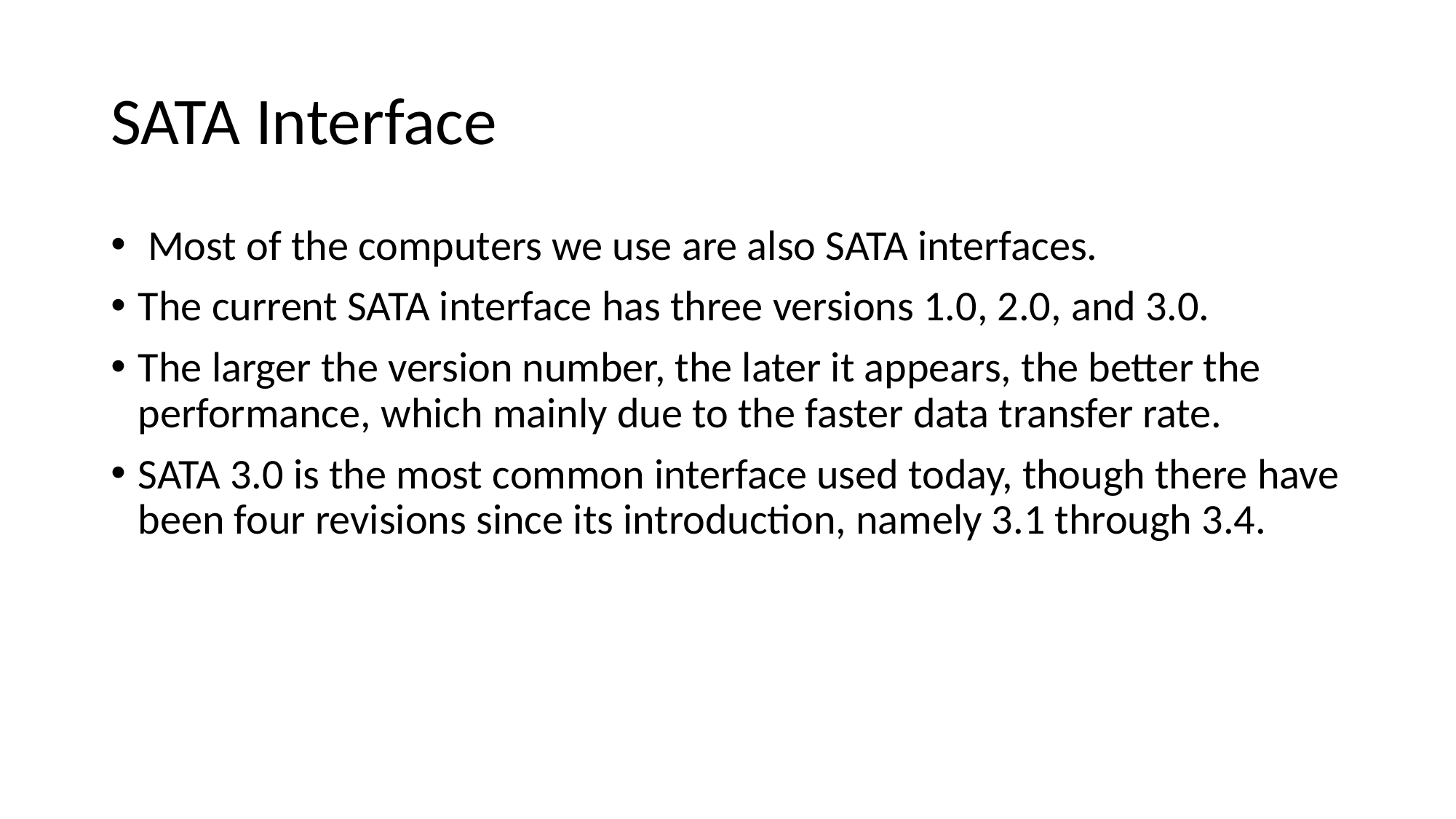

# SATA Interface
 Most of the computers we use are also SATA interfaces.
The current SATA interface has three versions 1.0, 2.0, and 3.0.
The larger the version number, the later it appears, the better the performance, which mainly due to the faster data transfer rate.
SATA 3.0 is the most common interface used today, though there have been four revisions since its introduction, namely 3.1 through 3.4.